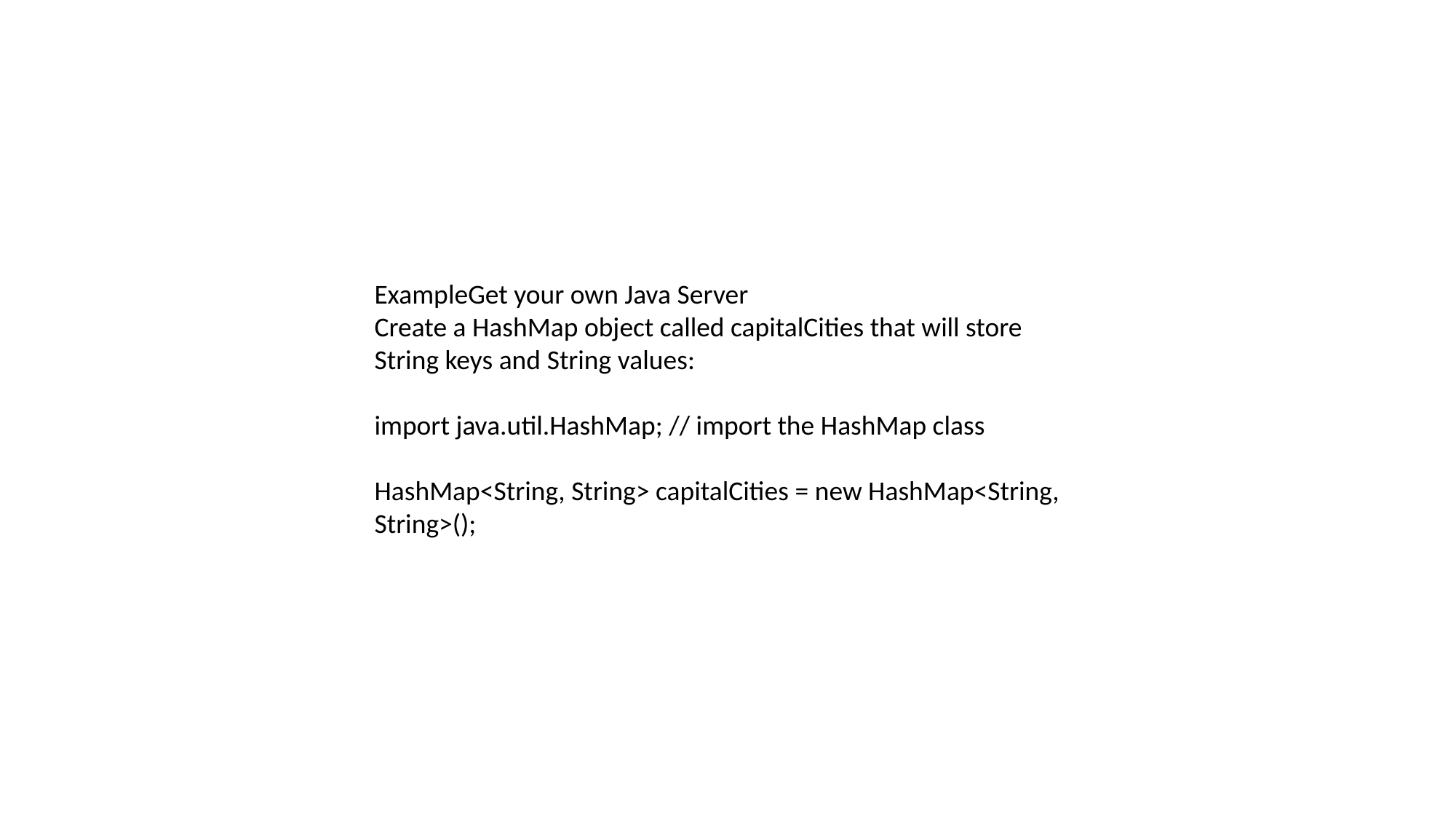

ExampleGet your own Java Server
Create a HashMap object called capitalCities that will store String keys and String values:

import java.util.HashMap; // import the HashMap class

HashMap<String, String> capitalCities = new HashMap<String, String>();